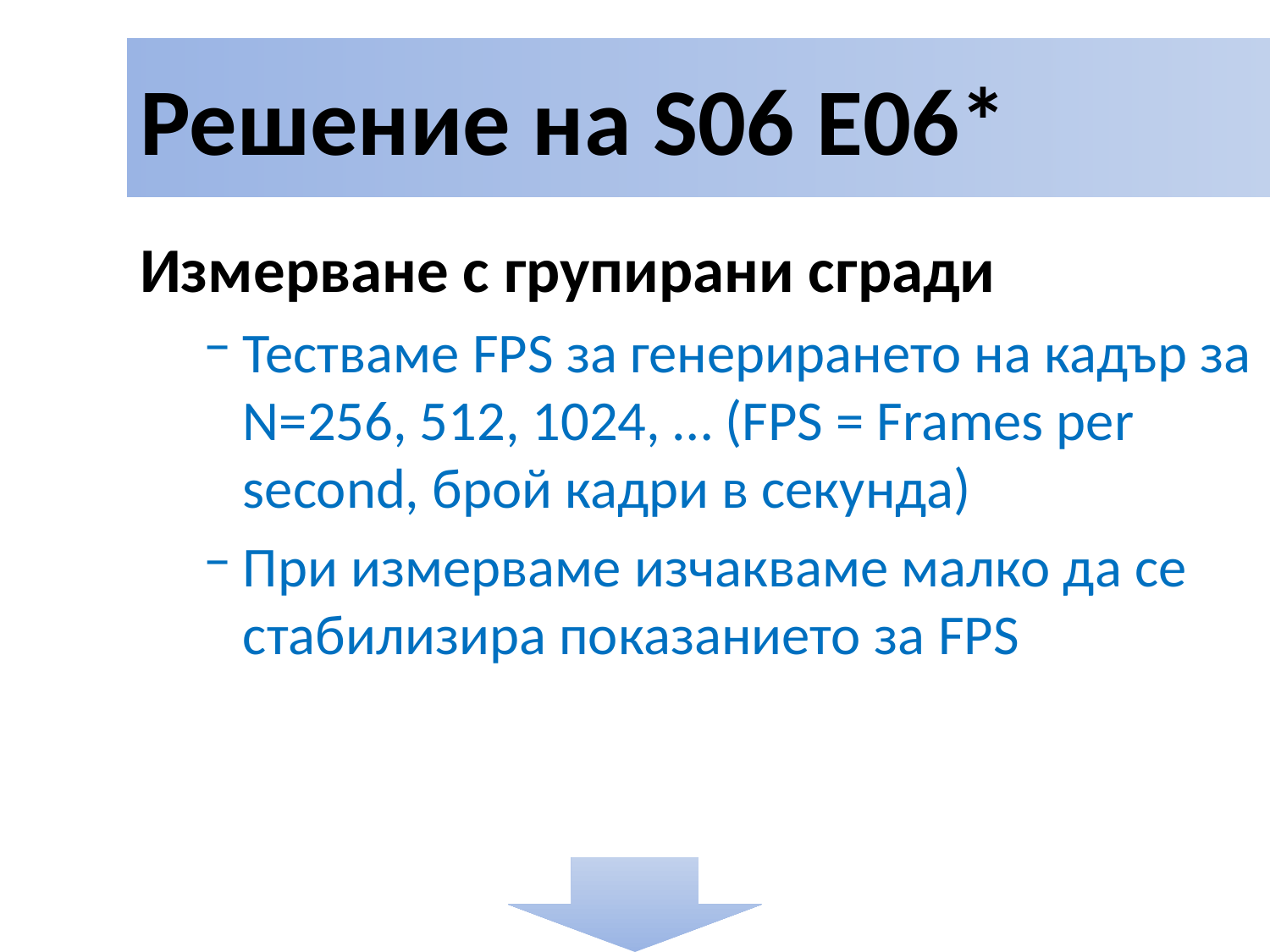

# Решение на S06 E06*
Измерване с групирани сгради
Тестваме FPS за генерирането на кадър за N=256, 512, 1024, … (FPS = Frames per second, брой кадри в секунда)
При измерваме изчакваме малко да се стабилизира показанието за FPS